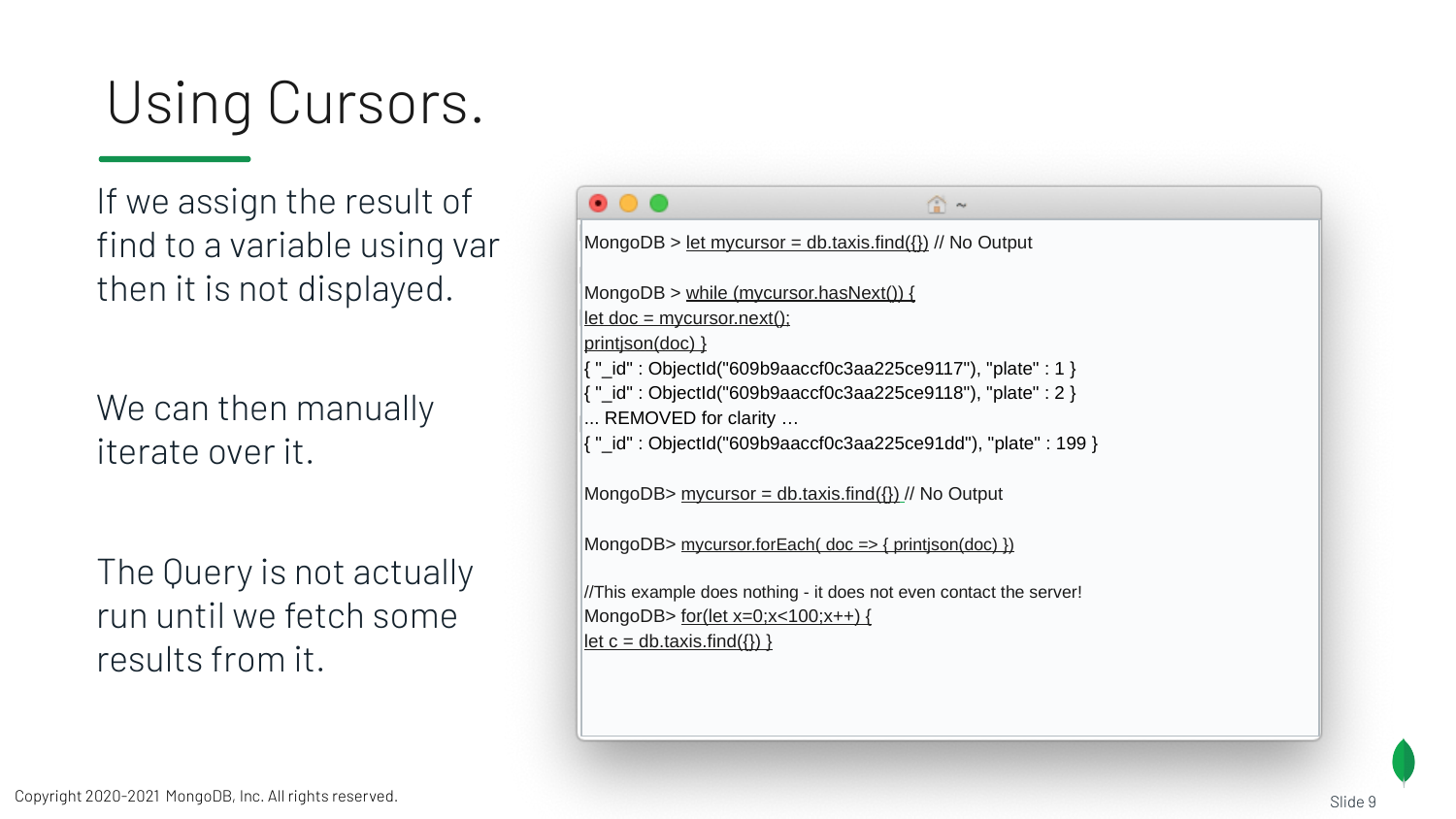

Using Cursors.
If we assign the result of find to a variable using var then it is not displayed.

We can then manually iterate over it.

The Query is not actually run until we fetch some results from it.
MongoDB > let mycursor = db.taxis.find({}) // No Output

MongoDB > while (mycursor.hasNext()) {
	let doc = mycursor.next();
	printjson(doc) }
{ "_id" : ObjectId("609b9aaccf0c3aa225ce9117"), "plate" : 1 }
{ "_id" : ObjectId("609b9aaccf0c3aa225ce9118"), "plate" : 2 }
... REMOVED for clarity …
{ "_id" : ObjectId("609b9aaccf0c3aa225ce91dd"), "plate" : 199 }

MongoDB> mycursor = db.taxis.find({}) // No Output

MongoDB> mycursor.forEach( doc => { printjson(doc) })

//This example does nothing - it does not even contact the server!
MongoDB> for(let x=0;x<100;x++) {
		let c = db.taxis.find({}) }

Slide 9